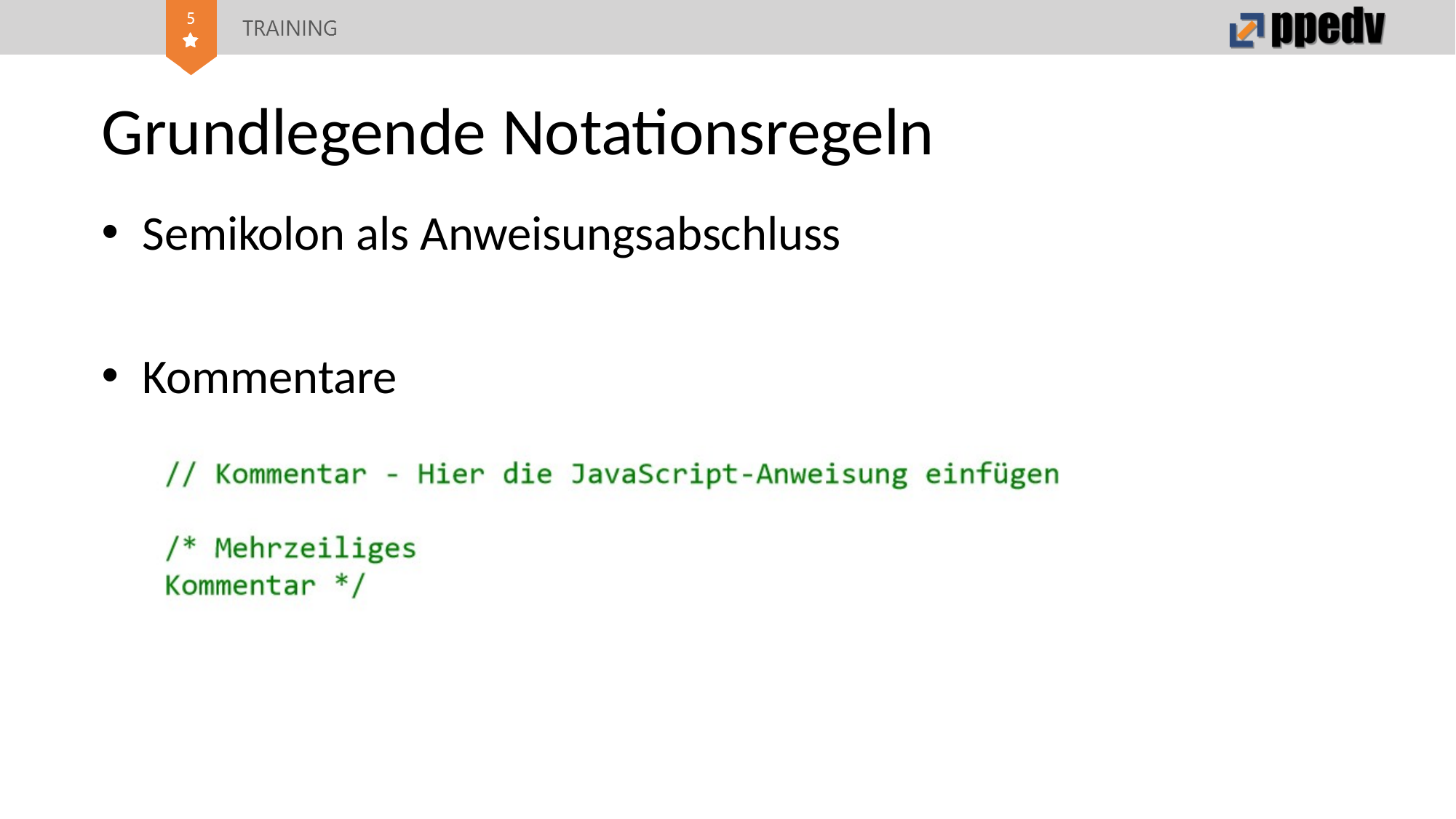

# Grundlegende Notationsregeln
Semikolon als Anweisungsabschluss

Kommentare